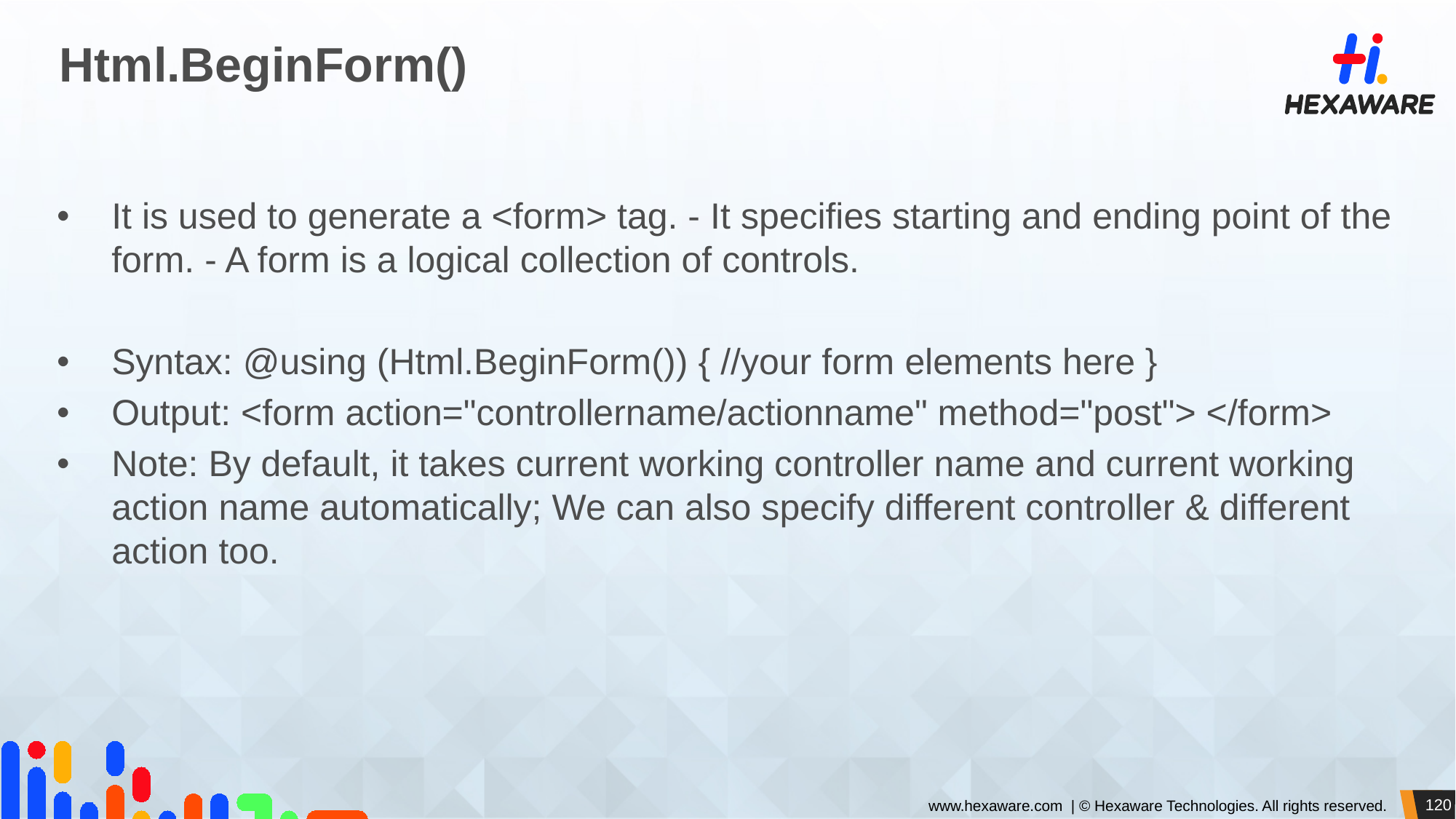

# Html.BeginForm()
It is used to generate a <form> tag. - It specifies starting and ending point of the form. - A form is a logical collection of controls.

Syntax: @using (Html.BeginForm()) { //your form elements here }
Output: <form action="controllername/actionname" method="post"> </form>
Note: By default, it takes current working controller name and current working action name automatically; We can also specify different controller & different action too.